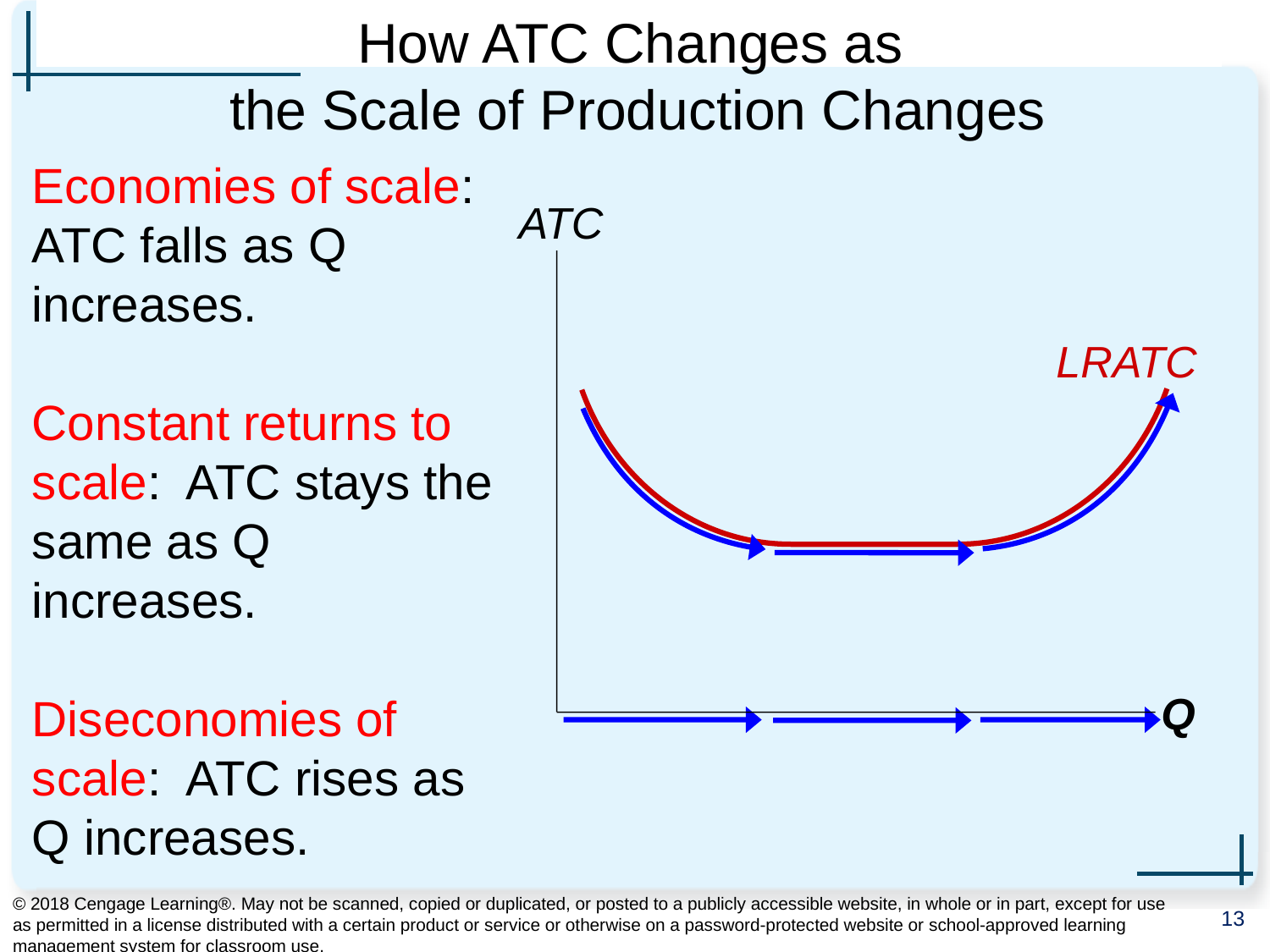

# How ATC Changes as the Scale of Production Changes
Economies of scale:  ATC falls as Q increases.

Constant returns to scale:  ATC stays the same as Q increases.

Diseconomies of scale:  ATC rises as Q increases.

ATC

Q

LRATC

© 2018 Cengage Learning®. May not be scanned, copied or duplicated, or posted to a publicly accessible website, in whole or in part, except for use as permitted in a license distributed with a certain product or service or otherwise on a password-protected website or school-approved learning management system for classroom use.
13